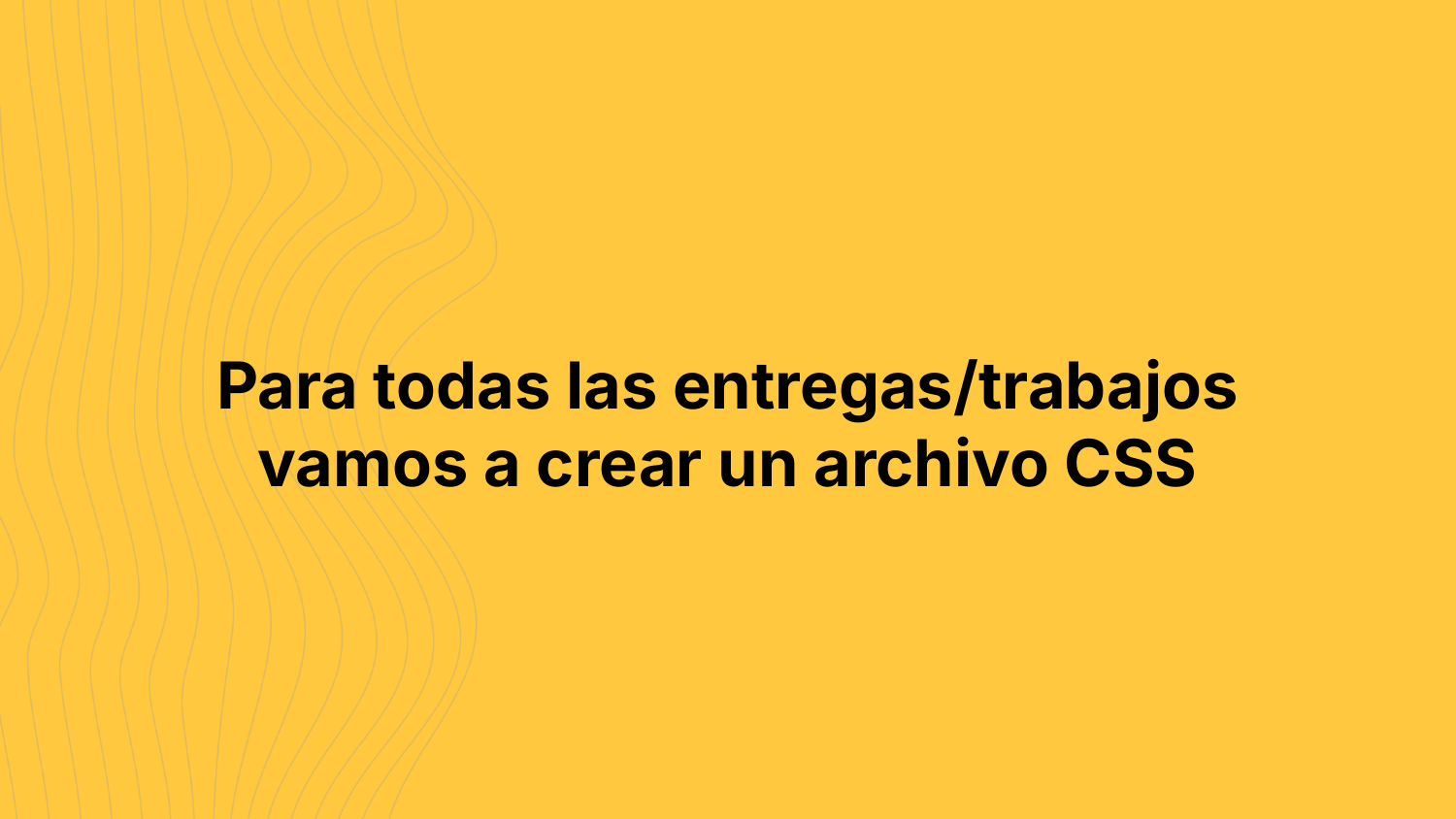

Para todas las entregas/trabajos
vamos a crear un archivo CSS